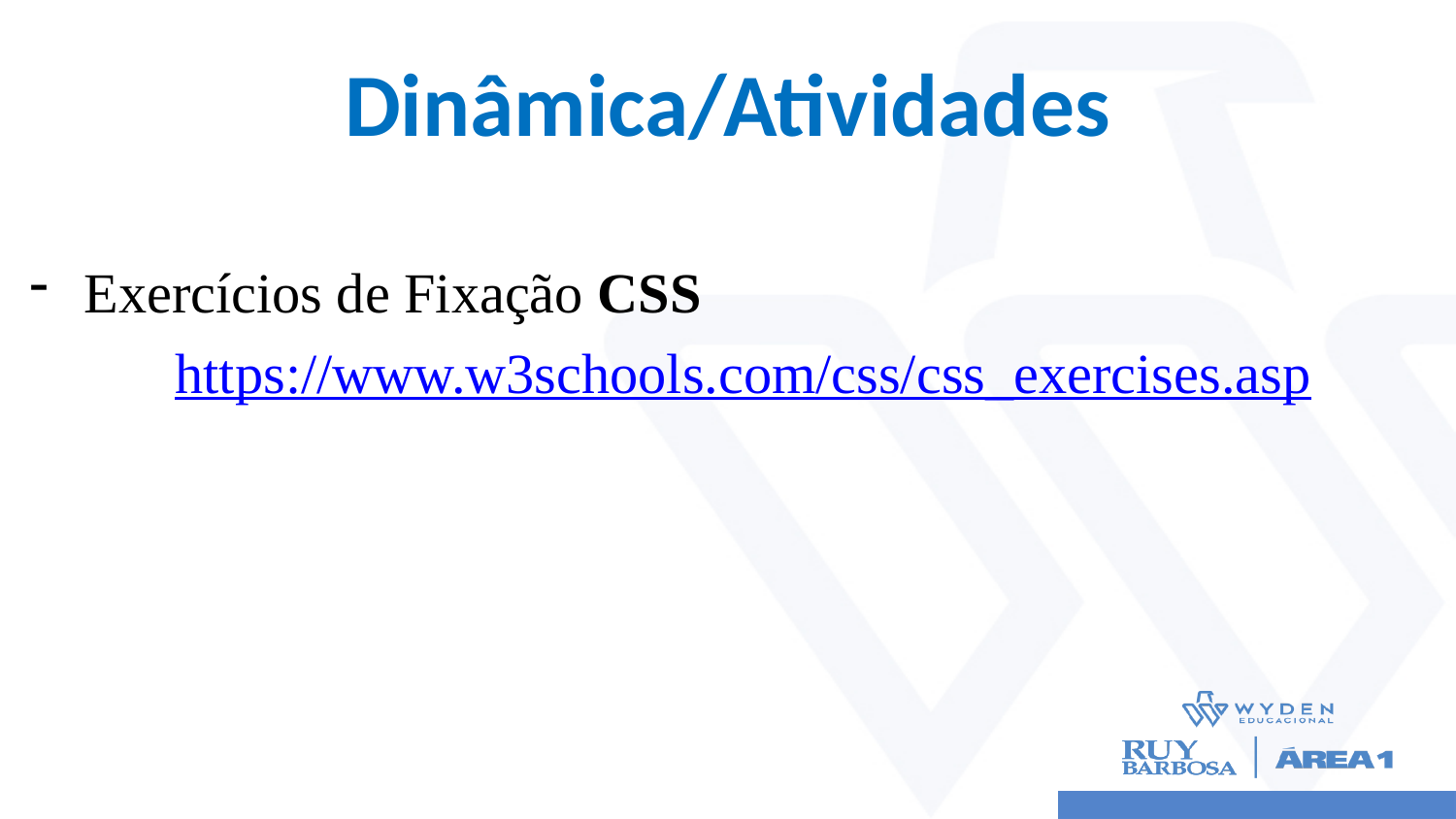

# Dinâmica/Atividades

Exercícios de Fixação CSS
	https://www.w3schools.com/css/css_exercises.asp